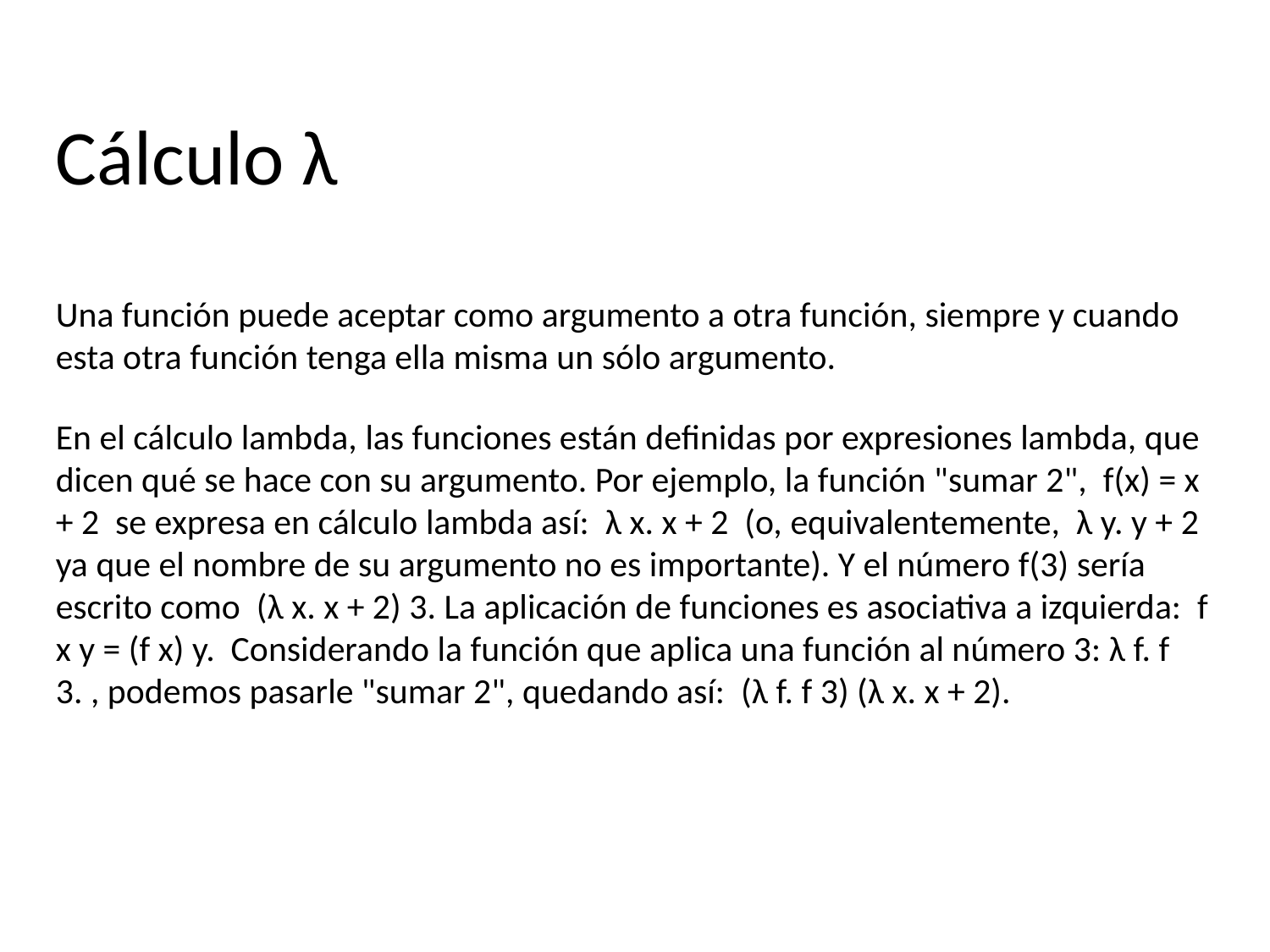

Cálculo λ
Una función puede aceptar como argumento a otra función, siempre y cuando esta otra función tenga ella misma un sólo argumento.
En el cálculo lambda, las funciones están definidas por expresiones lambda, que dicen qué se hace con su argumento. Por ejemplo, la función "sumar 2",  f(x) = x + 2  se expresa en cálculo lambda así:  λ x. x + 2  (o, equivalentemente,  λ y. y + 2 ya que el nombre de su argumento no es importante). Y el número f(3) sería escrito como  (λ x. x + 2) 3. La aplicación de funciones es asociativa a izquierda:  f x y = (f x) y.  Considerando la función que aplica una función al número 3: λ f. f 3. , podemos pasarle "sumar 2", quedando así:  (λ f. f 3) (λ x. x + 2).